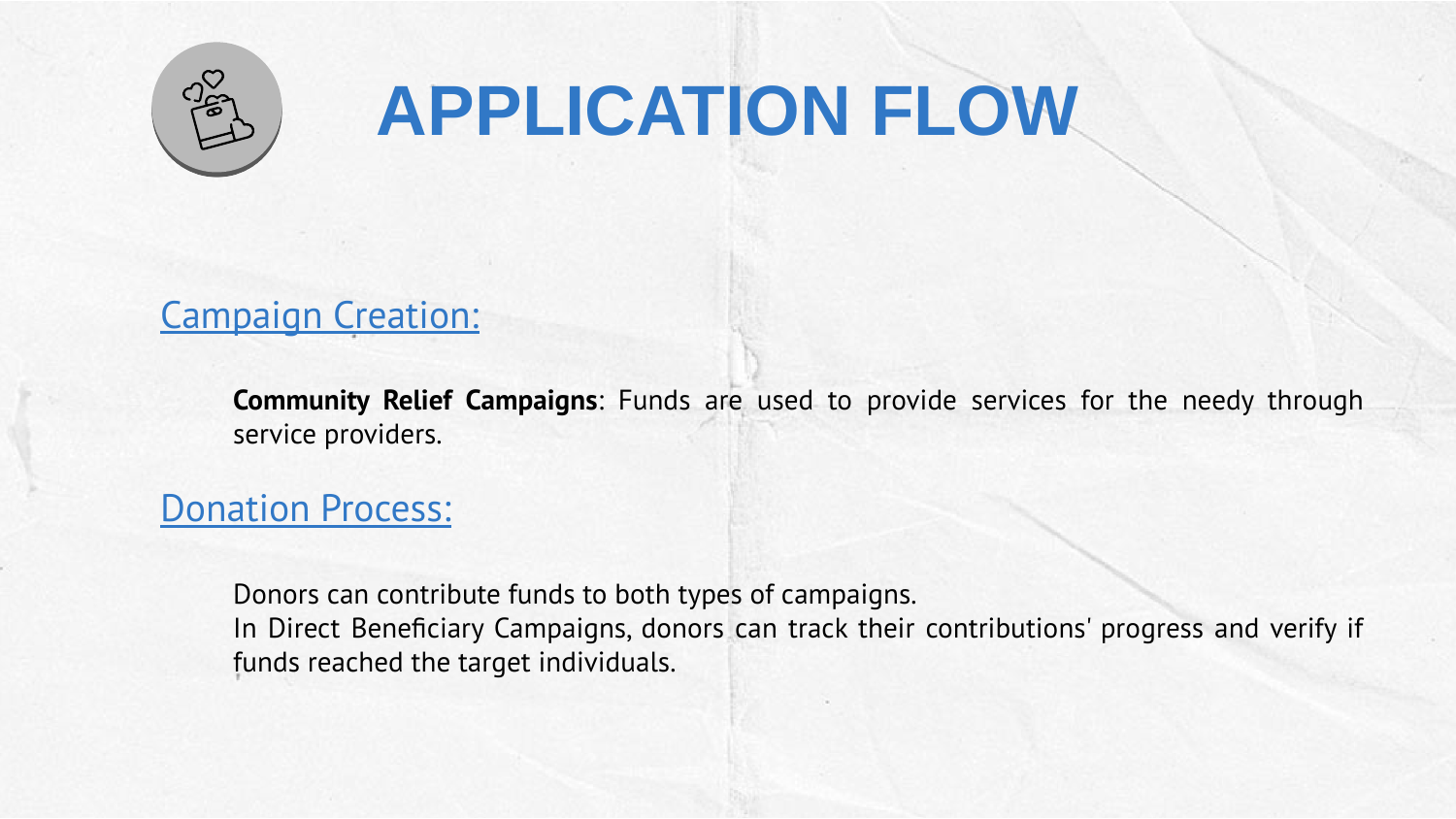

# APPLICATION FLOW
Campaign Creation:

Community Relief Campaigns: Funds are used to provide services for the needy through service providers.

Donation Process:

Donors can contribute funds to both types of campaigns.
In Direct Beneficiary Campaigns, donors can track their contributions' progress and verify if funds reached the target individuals.